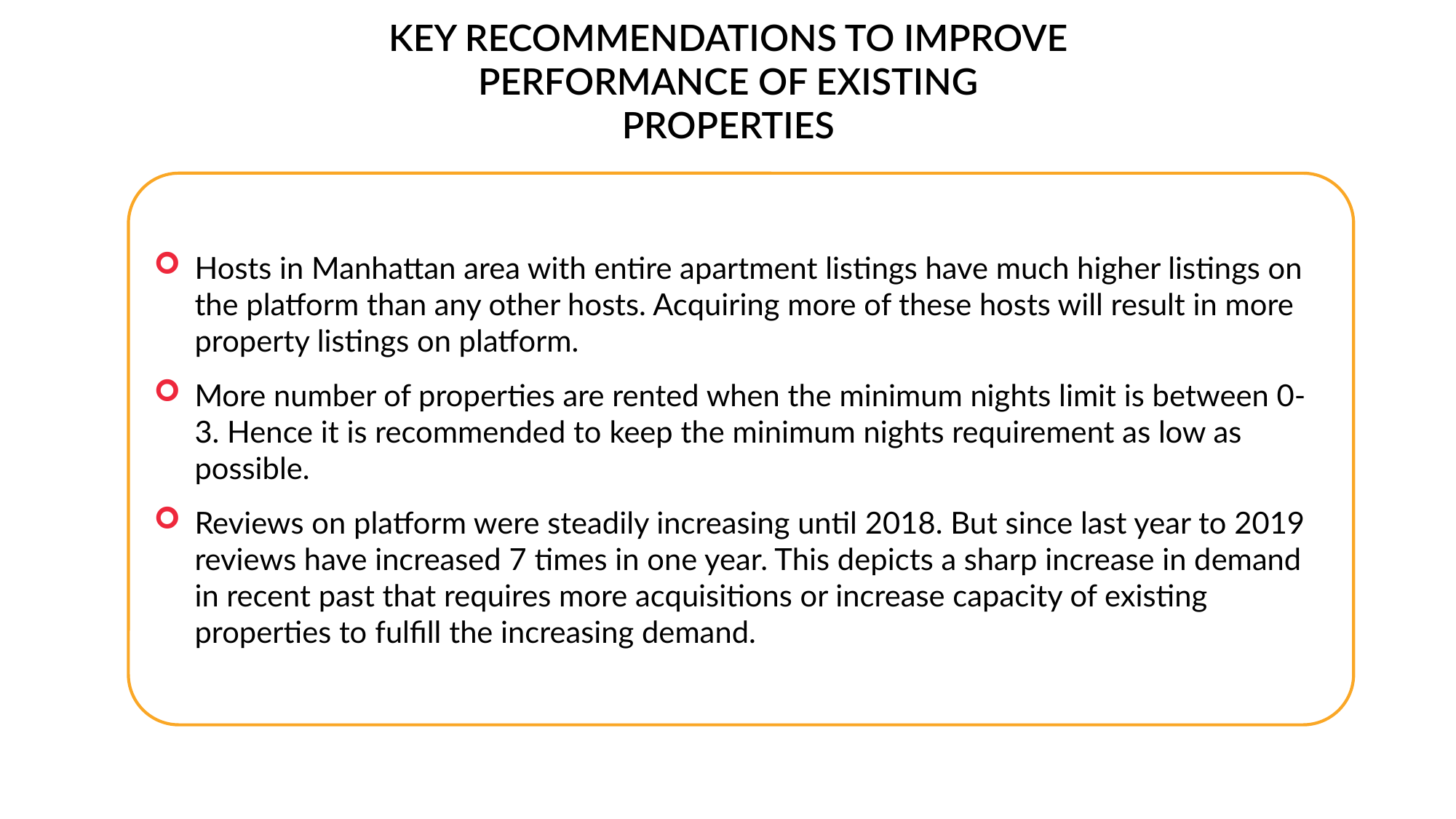

KEY RECOMMENDATIONS TO IMPROVE PERFORMANCE OF EXISTING PROPERTIES
Hosts in Manhattan area with entire apartment listings have much higher listings on the platform than any other hosts. Acquiring more of these hosts will result in more property listings on platform.
More number of properties are rented when the minimum nights limit is between 0-3. Hence it is recommended to keep the minimum nights requirement as low as possible.
Reviews on platform were steadily increasing until 2018. But since last year to 2019 reviews have increased 7 times in one year. This depicts a sharp increase in demand in recent past that requires more acquisitions or increase capacity of existing properties to fulfill the increasing demand.